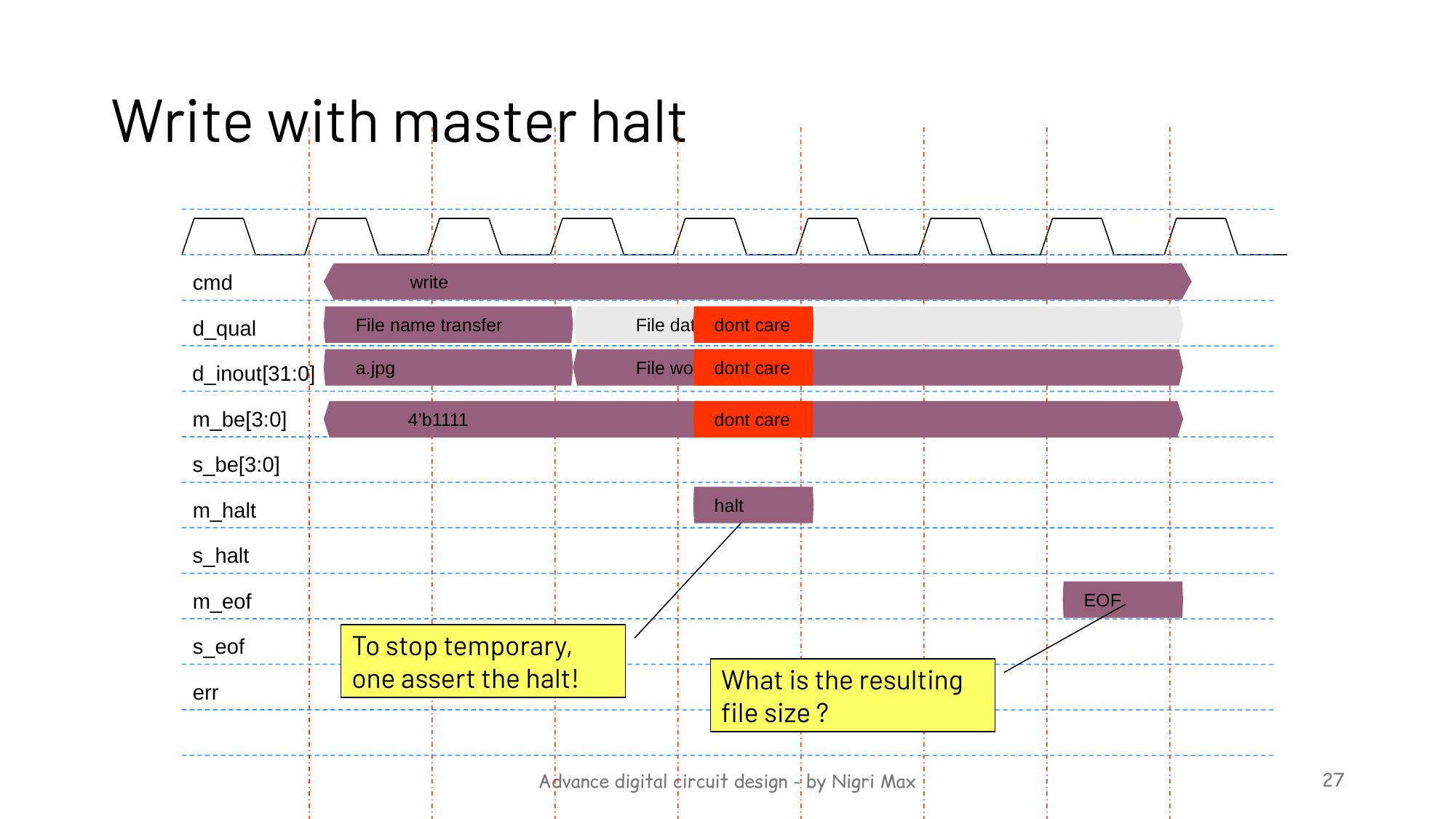

# Write with master halt

cmd
d_qual
d_inout[31:0]
m_be[3:0]
s_be[3:0]
m_halt
s_halt
m_eof
s_eof
err

write
File name transfer
File data  transfer
dont care
a.jpg
File words …
dont care
4’b1111
dont care
halt
EOF
To stop temporary, one assert the halt!
What is the resulting file size ?
Advance digital circuit design - by Nigri Max
27